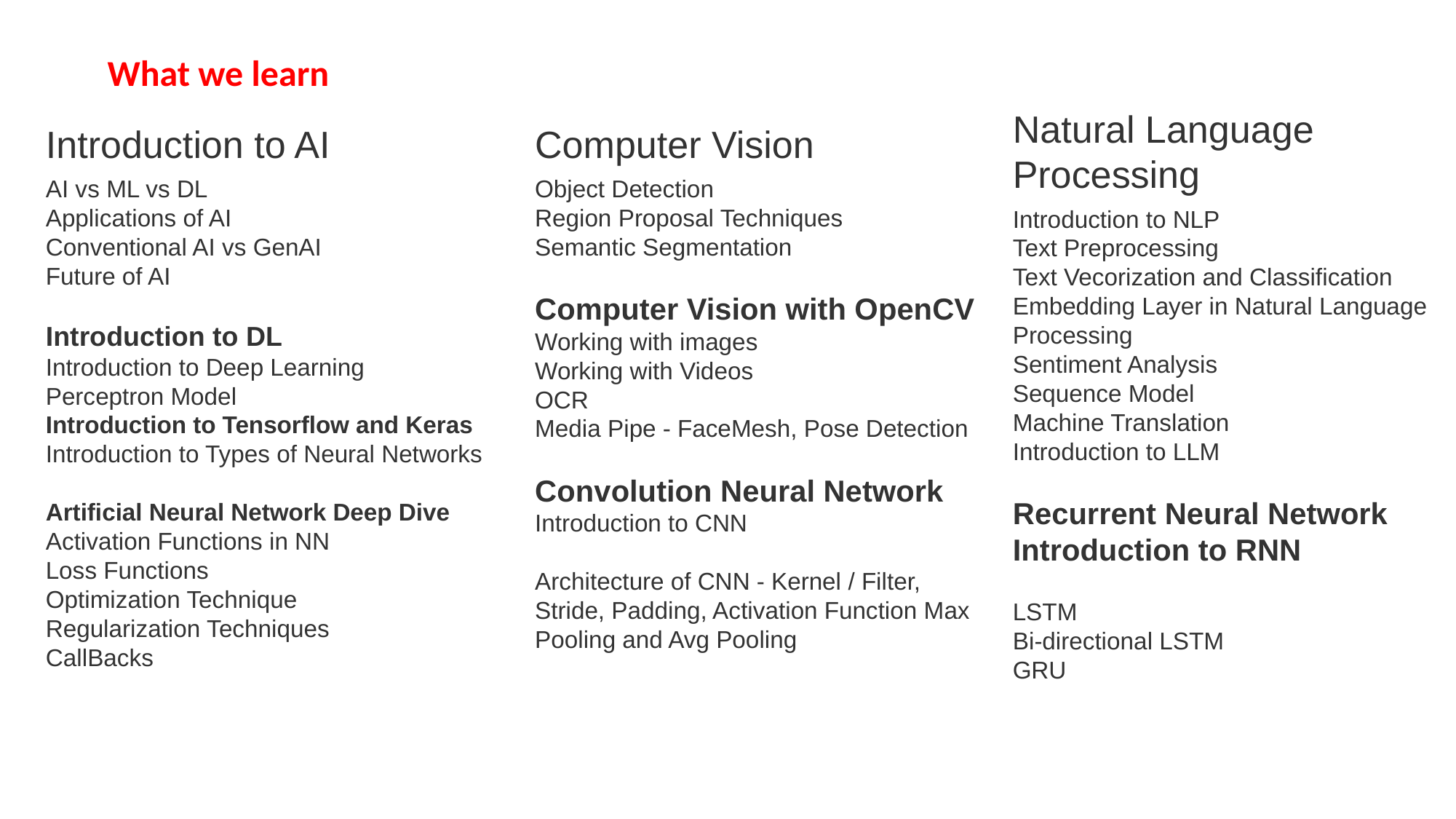

What we learn
Natural Language Processing
Introduction to NLP
Text Preprocessing
Text Vecorization and Classification
Embedding Layer in Natural Language Processing
Sentiment Analysis
Sequence Model
Machine Translation
Introduction to LLM

Recurrent Neural Network
Introduction to RNN

LSTM
Bi-directional LSTM
GRU
Introduction to AI
AI vs ML vs DL
Applications of AI
Conventional AI vs GenAI
Future of AI

Introduction to DL
Introduction to Deep Learning
Perceptron Model
Introduction to Tensorflow and Keras
Introduction to Types of Neural Networks

Artificial Neural Network Deep Dive
Activation Functions in NN
Loss Functions
Optimization Technique
Regularization Techniques
CallBacks
Computer Vision
Object Detection
Region Proposal Techniques
Semantic Segmentation

Computer Vision with OpenCV
Working with images
Working with Videos
OCR
Media Pipe - FaceMesh, Pose Detection

Convolution Neural Network
Introduction to CNN

Architecture of CNN - Kernel / Filter, Stride, Padding, Activation Function Max Pooling and Avg Pooling